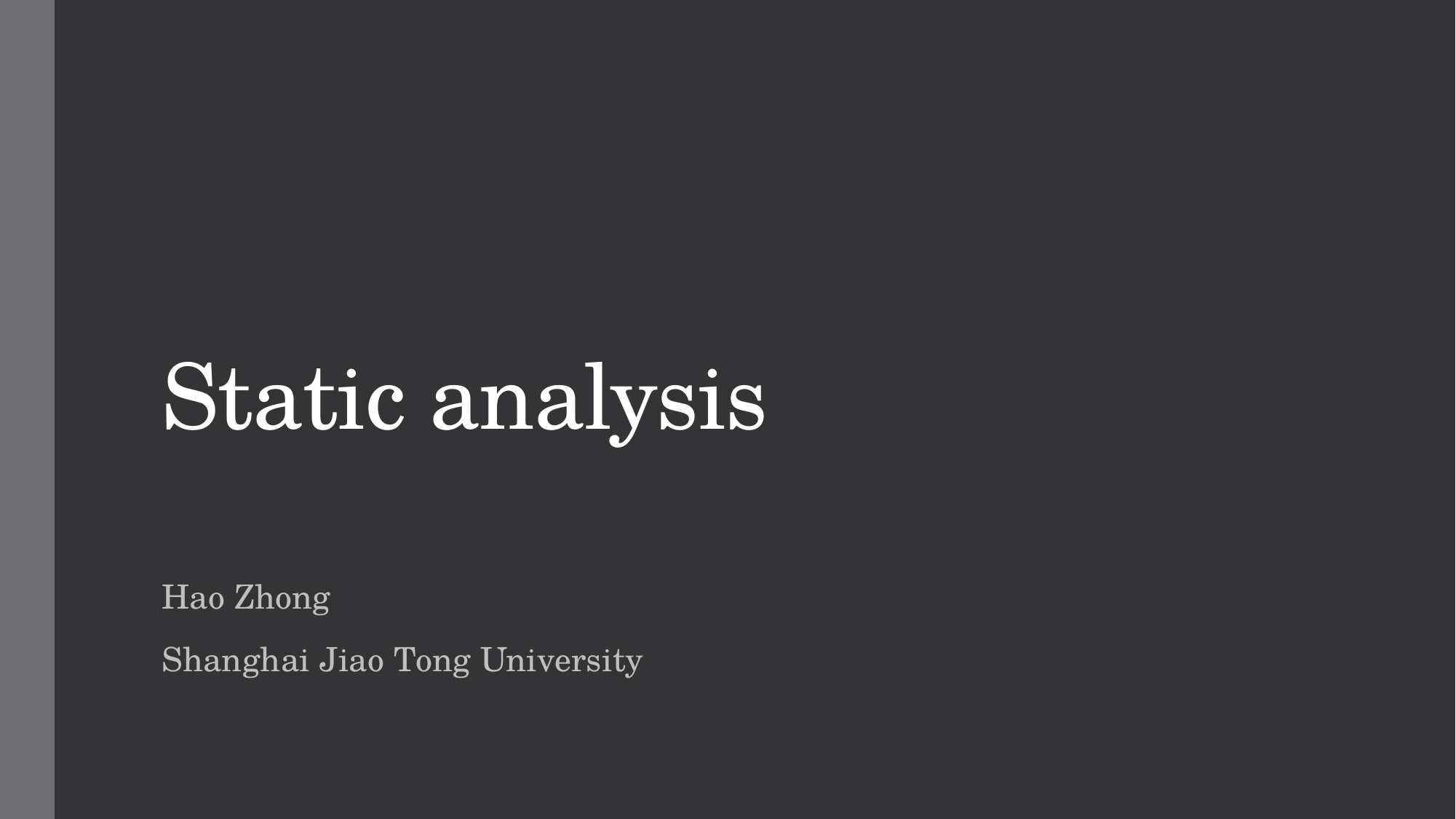

# Static analysis
Hao Zhong
Shanghai Jiao Tong University